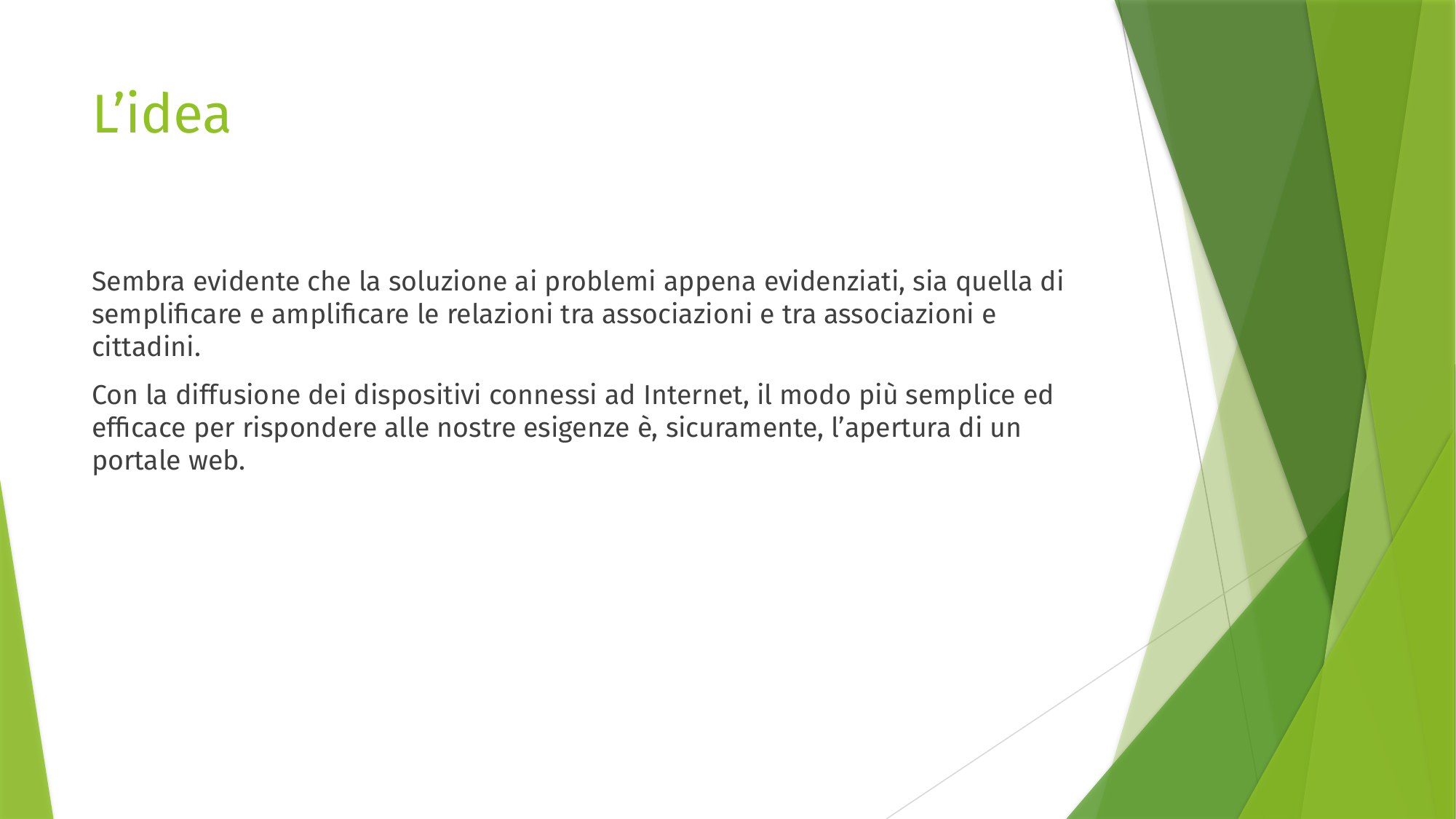

# L’idea
Sembra evidente che la soluzione ai problemi appena evidenziati, sia quella di semplificare e amplificare le relazioni tra associazioni e tra associazioni e cittadini.
Con la diffusione dei dispositivi connessi ad Internet, il modo più semplice ed efficace per rispondere alle nostre esigenze è, sicuramente, l’apertura di un portale web.